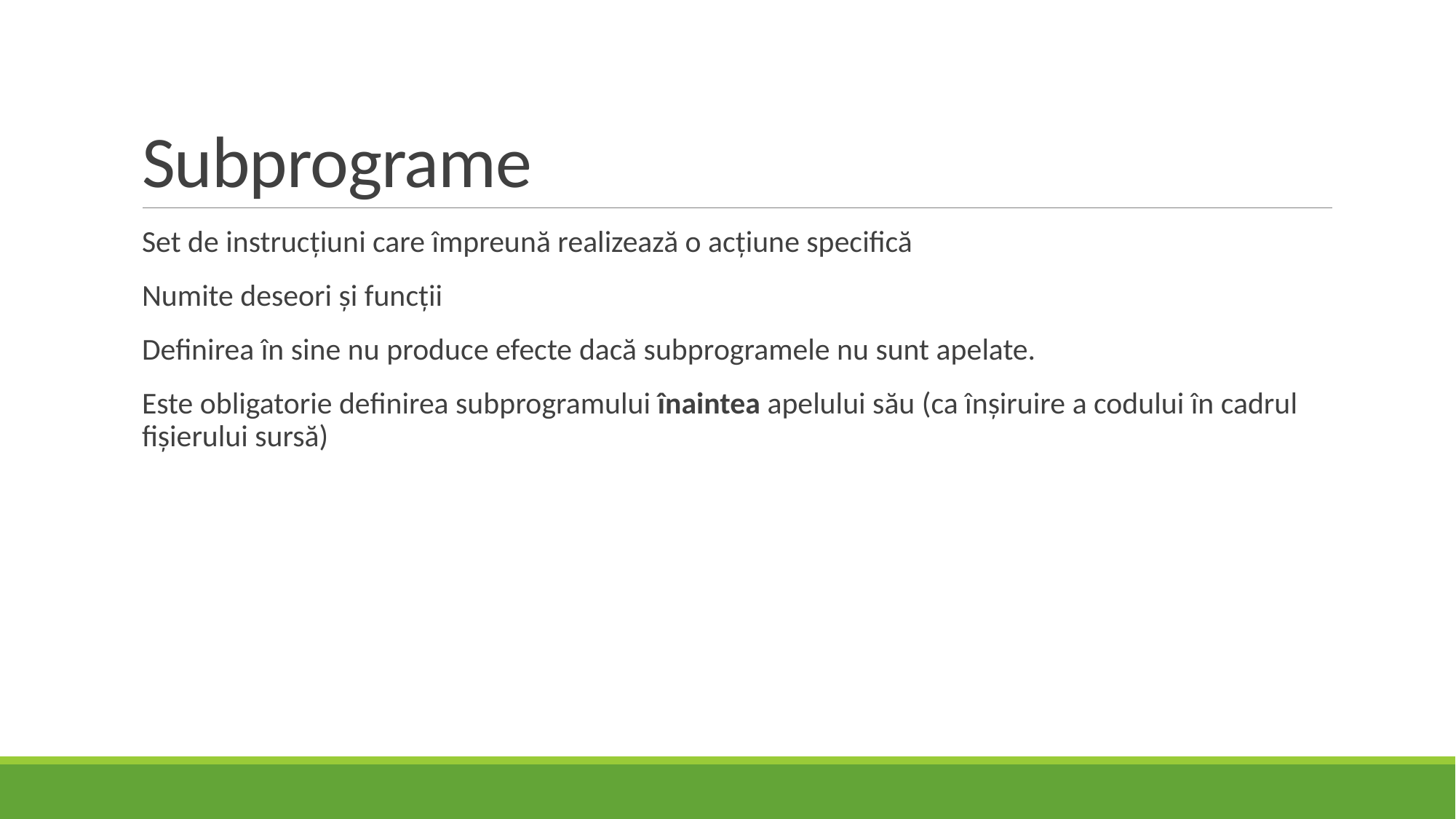

# Subprograme
Set de instrucțiuni care împreună realizează o acțiune specifică
Numite deseori și funcții
Definirea în sine nu produce efecte dacă subprogramele nu sunt apelate.
Este obligatorie definirea subprogramului înaintea apelului său (ca înșiruire a codului în cadrul fișierului sursă)